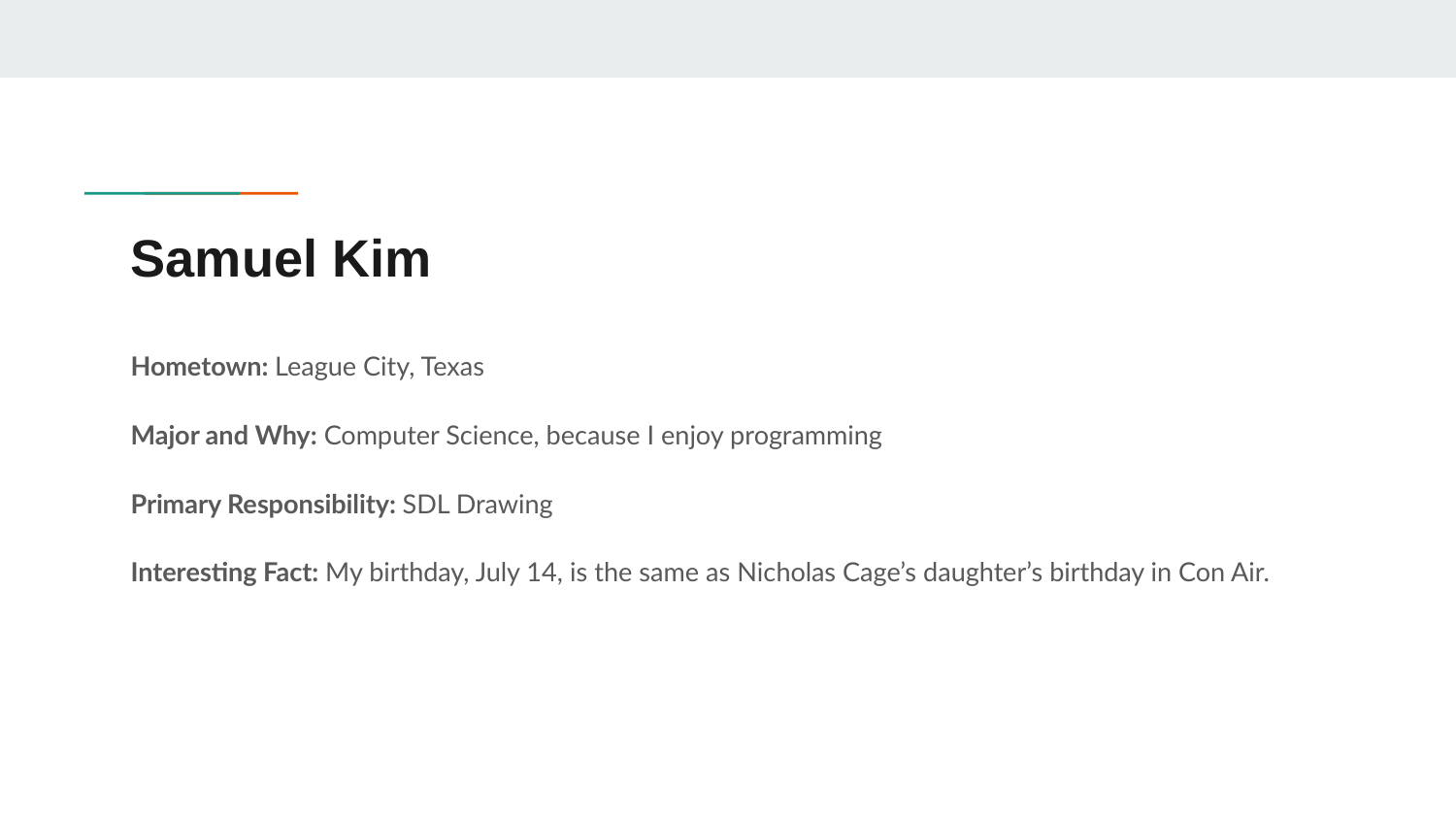

# Samuel Kim
Hometown: League City, Texas
Major and Why: Computer Science, because I enjoy programming
Primary Responsibility: SDL Drawing
Interesting Fact: My birthday, July 14, is the same as Nicholas Cage’s daughter’s birthday in Con Air.